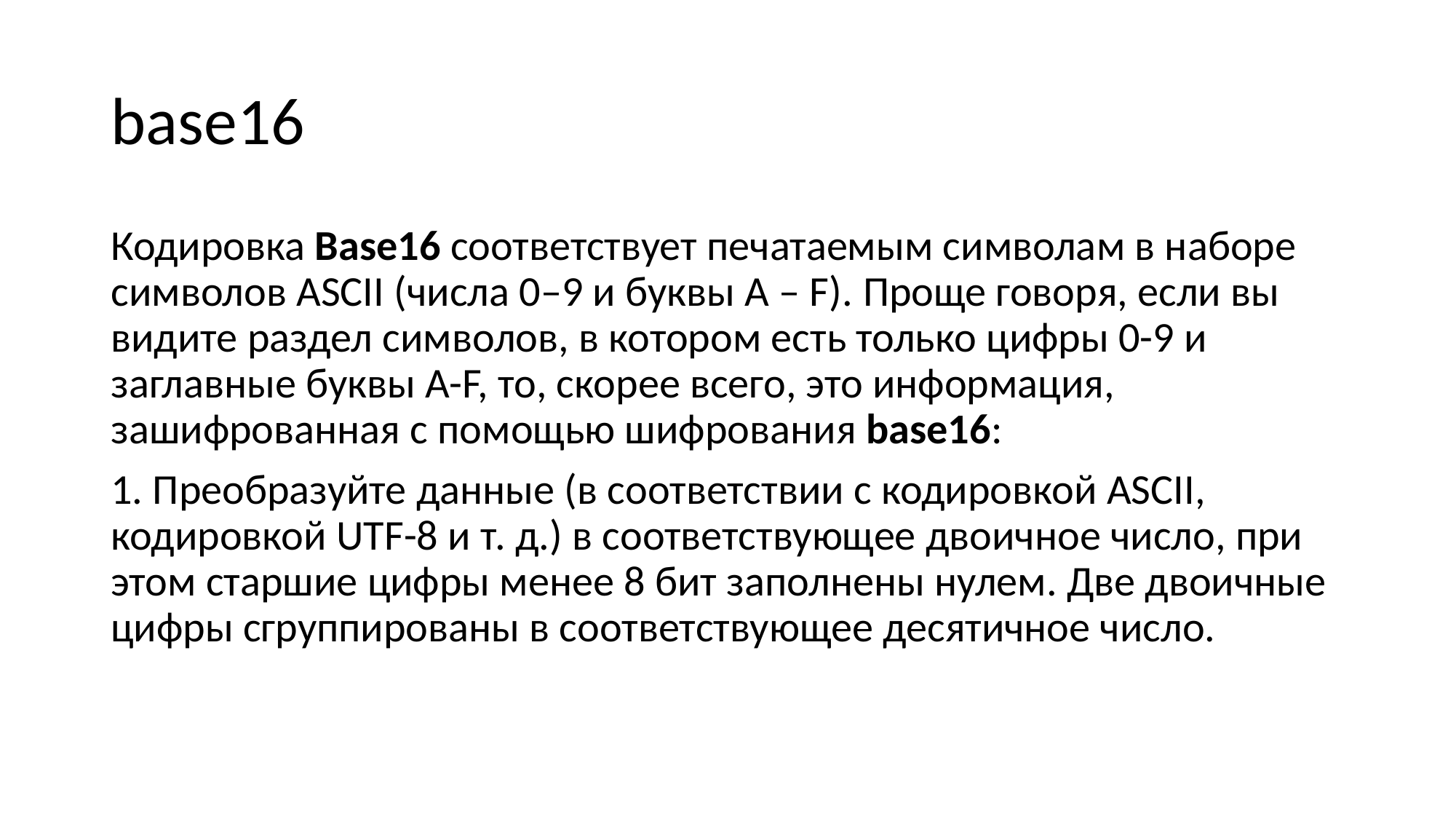

# base16
Кодировка Base16 соответствует печатаемым символам в наборе символов ASCII (числа 0–9 и буквы A – F). Проще говоря, если вы видите раздел символов, в котором есть только цифры 0-9 и заглавные буквы A-F, то, скорее всего, это информация, зашифрованная с помощью шифрования base16:
1. Преобразуйте данные (в соответствии с кодировкой ASCII, кодировкой UTF-8 и т. д.) в соответствующее двоичное число, при этом старшие цифры менее 8 бит заполнены нулем. Две двоичные цифры сгруппированы в соответствующее десятичное число.